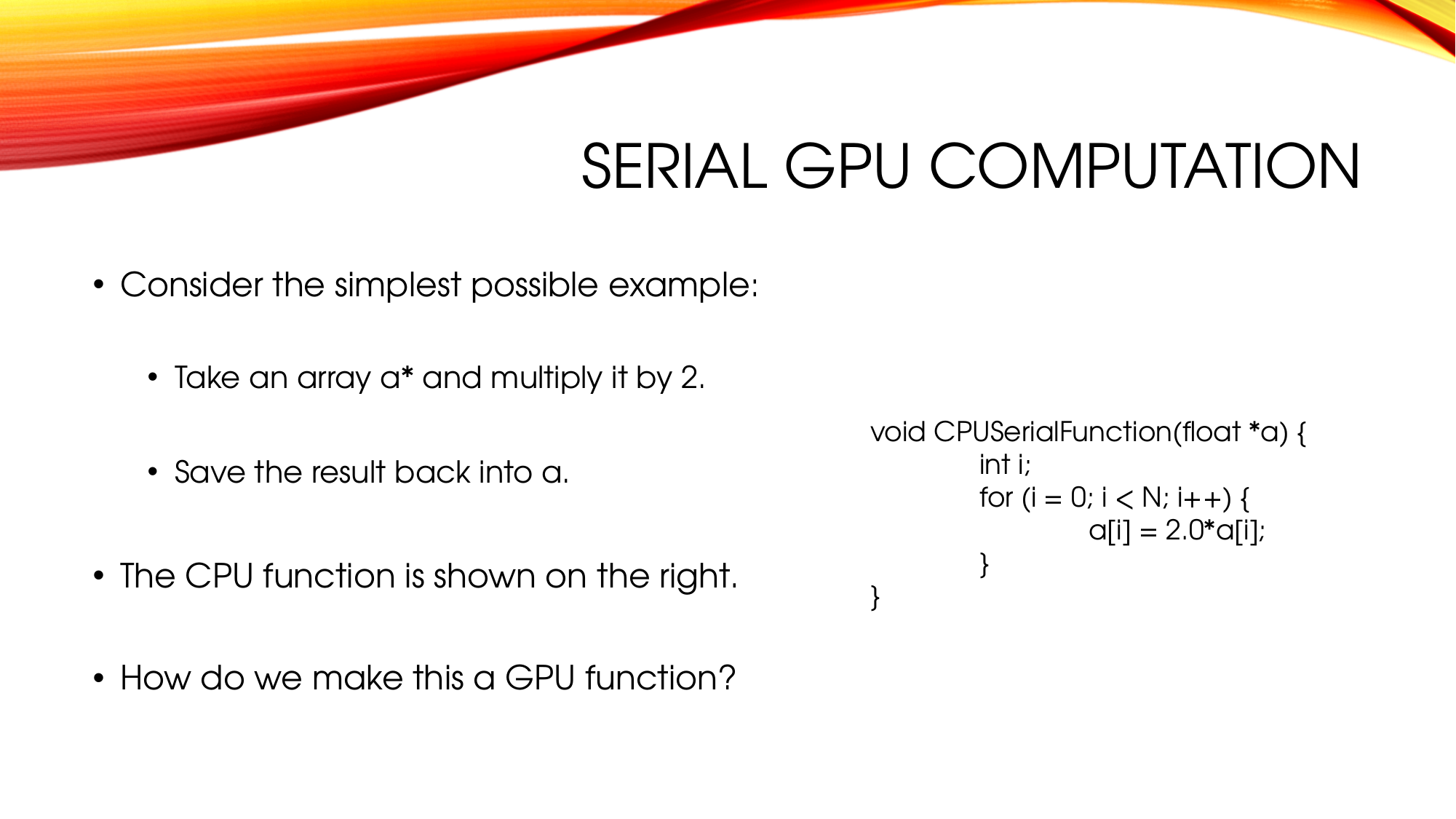

# SERIAL GPU COMPUTATION
Consider the simplest possible example:

Take an array a* and multiply it by 2.

Save the result back into a.

The CPU function is shown on the right.

How do we make this a GPU function?

void CPUSerialFunction(float *a) {
	int i;
	for (i = 0; i < N; i++) {
		a[i] = 2.0*a[i];
	}
}